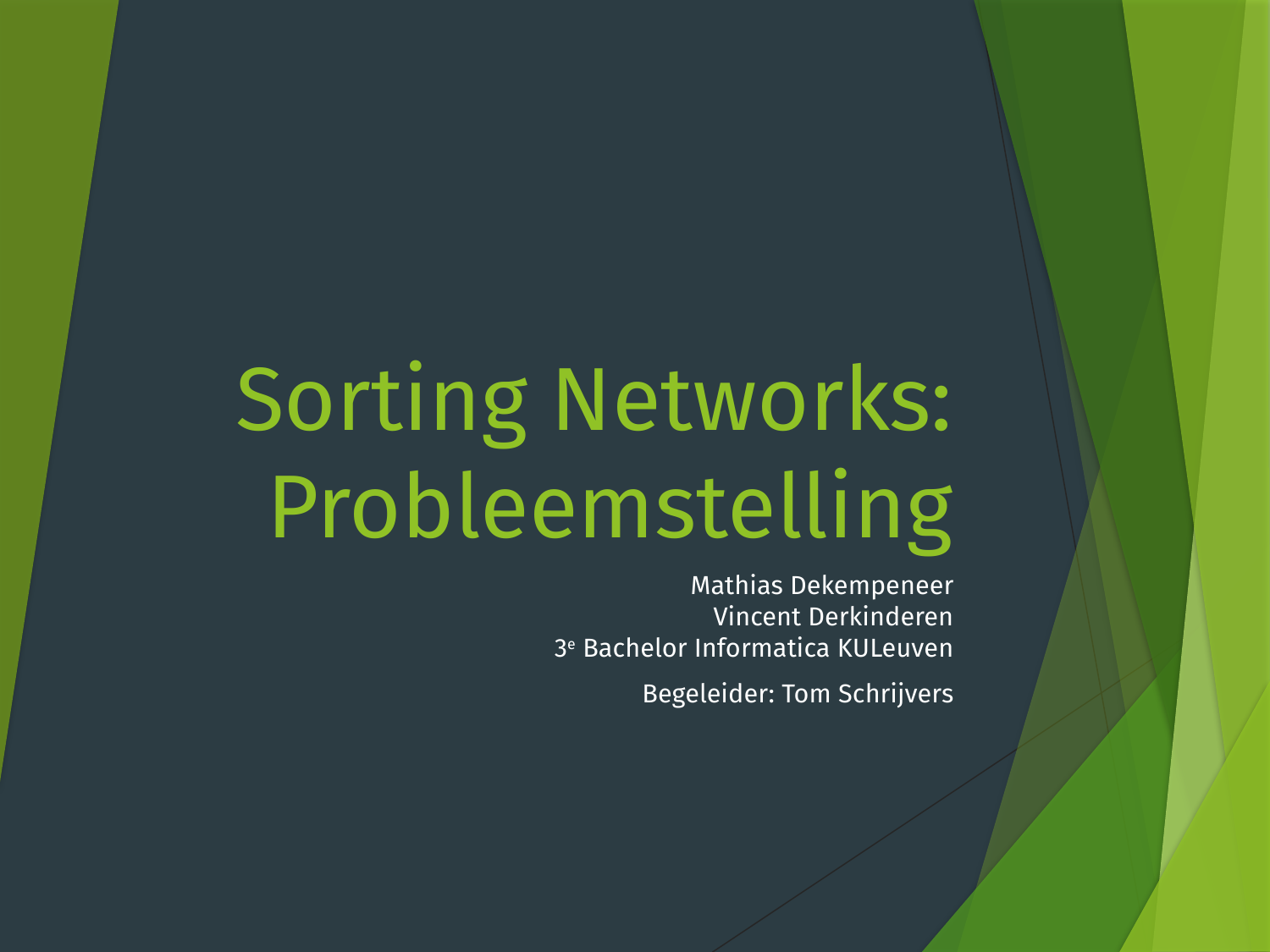

# Sorting Networks: Probleemstelling
Mathias Dekempeneer
Vincent Derkinderen
3e Bachelor Informatica KULeuven
Begeleider: Tom Schrijvers